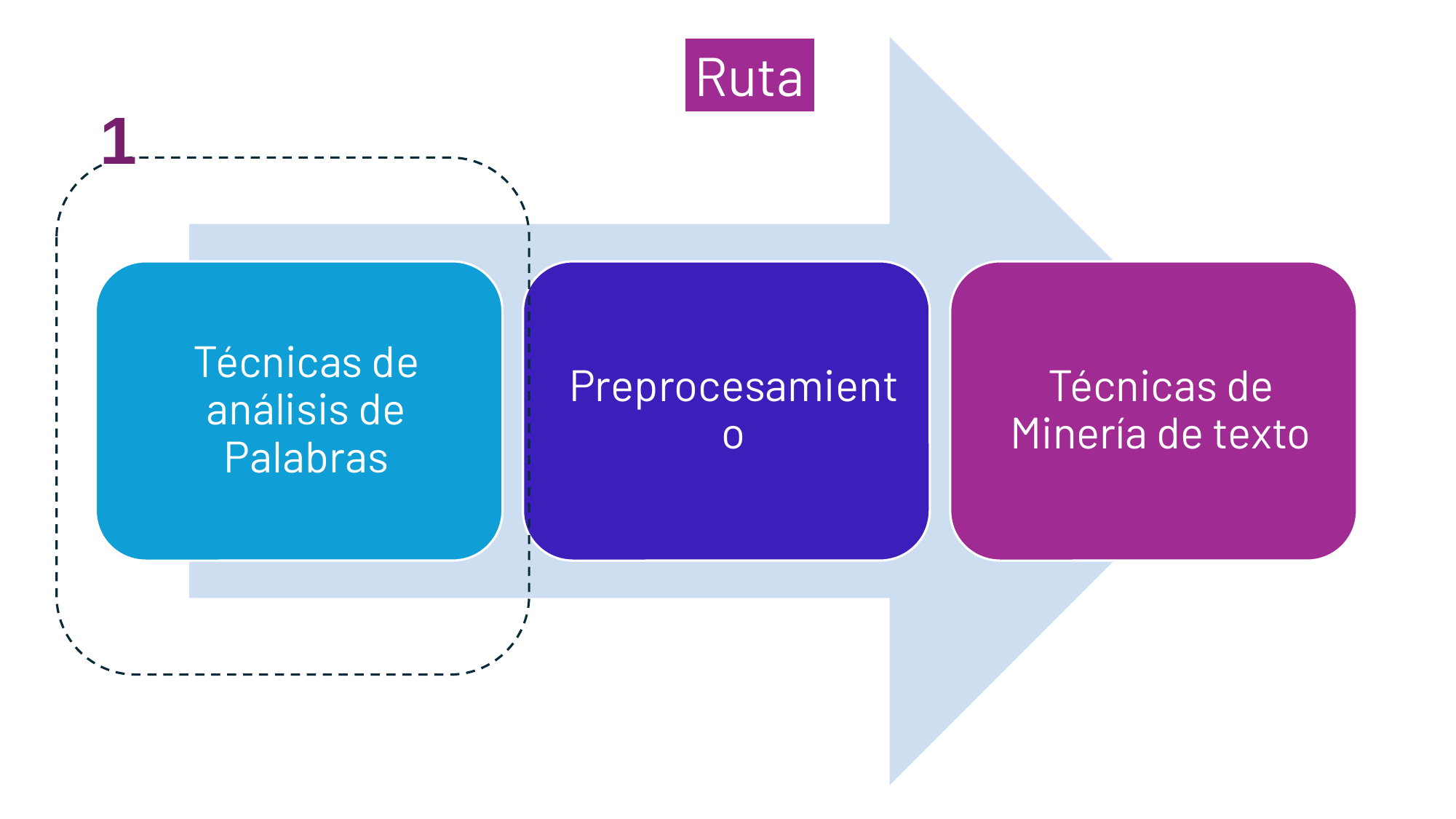

Técnicas de análisis de Palabras
Preprocesamiento
Técnicas de Minería de texto
Ruta
1